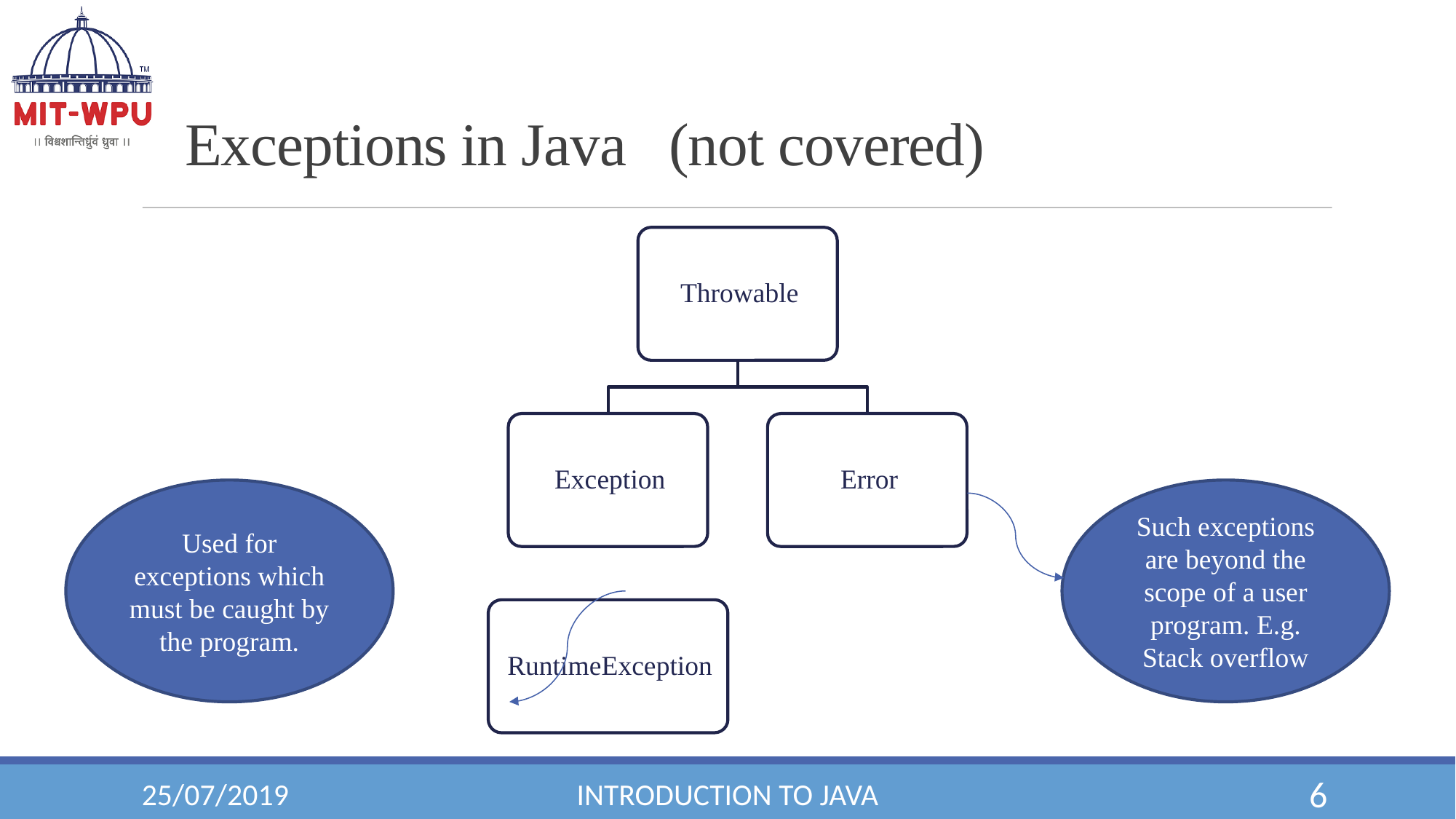

Exceptions in Java   (not covered)
Throwable

Exception
Error

RuntimeException
Used for exceptions which must be caught by the program.
Such exceptions are beyond the scope of a user program. E.g. Stack overflow

25/07/2019
Introduction to Java
6